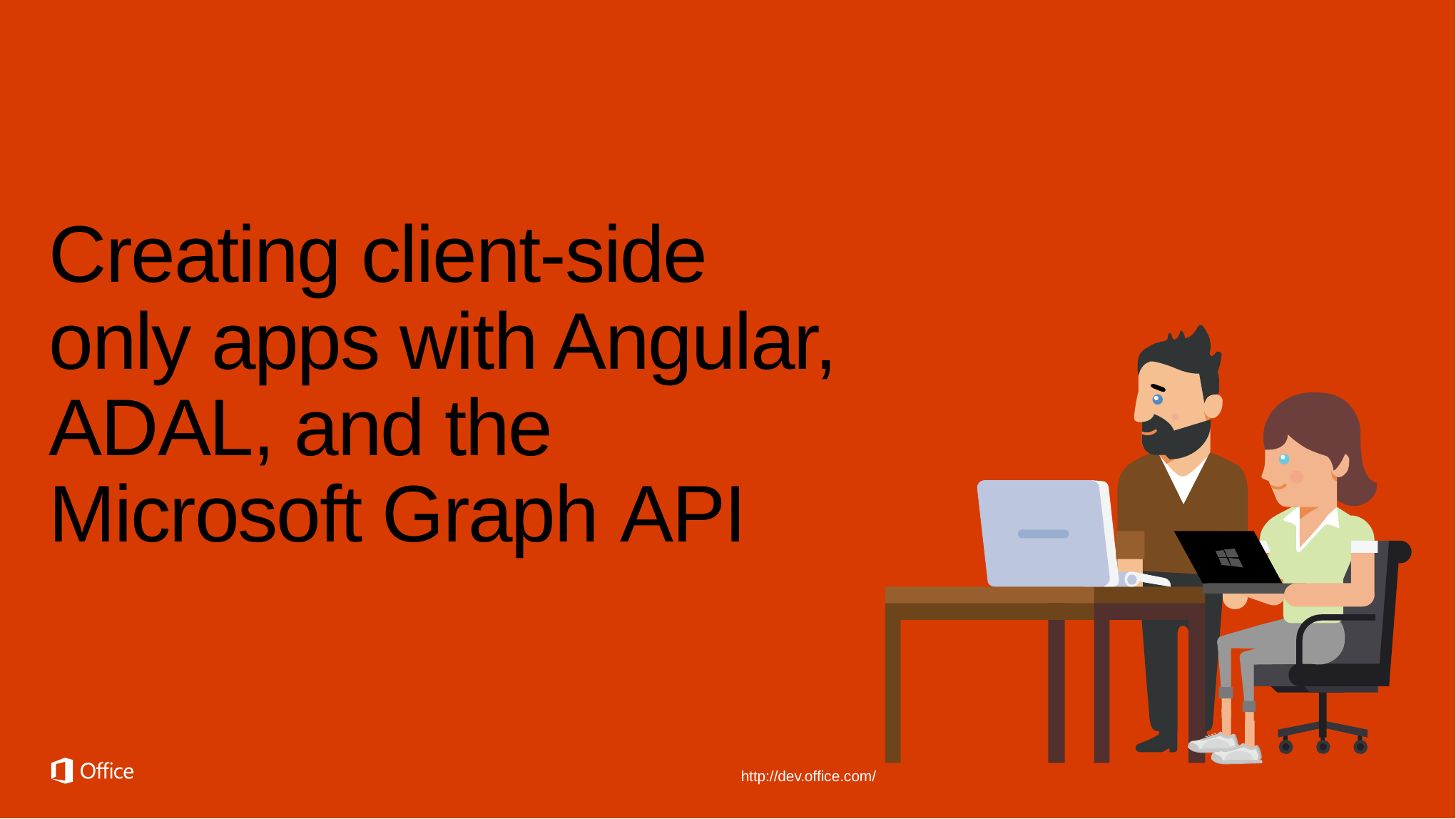

# Creating client-side only apps with Angular, ADAL, and the Microsoft Graph API